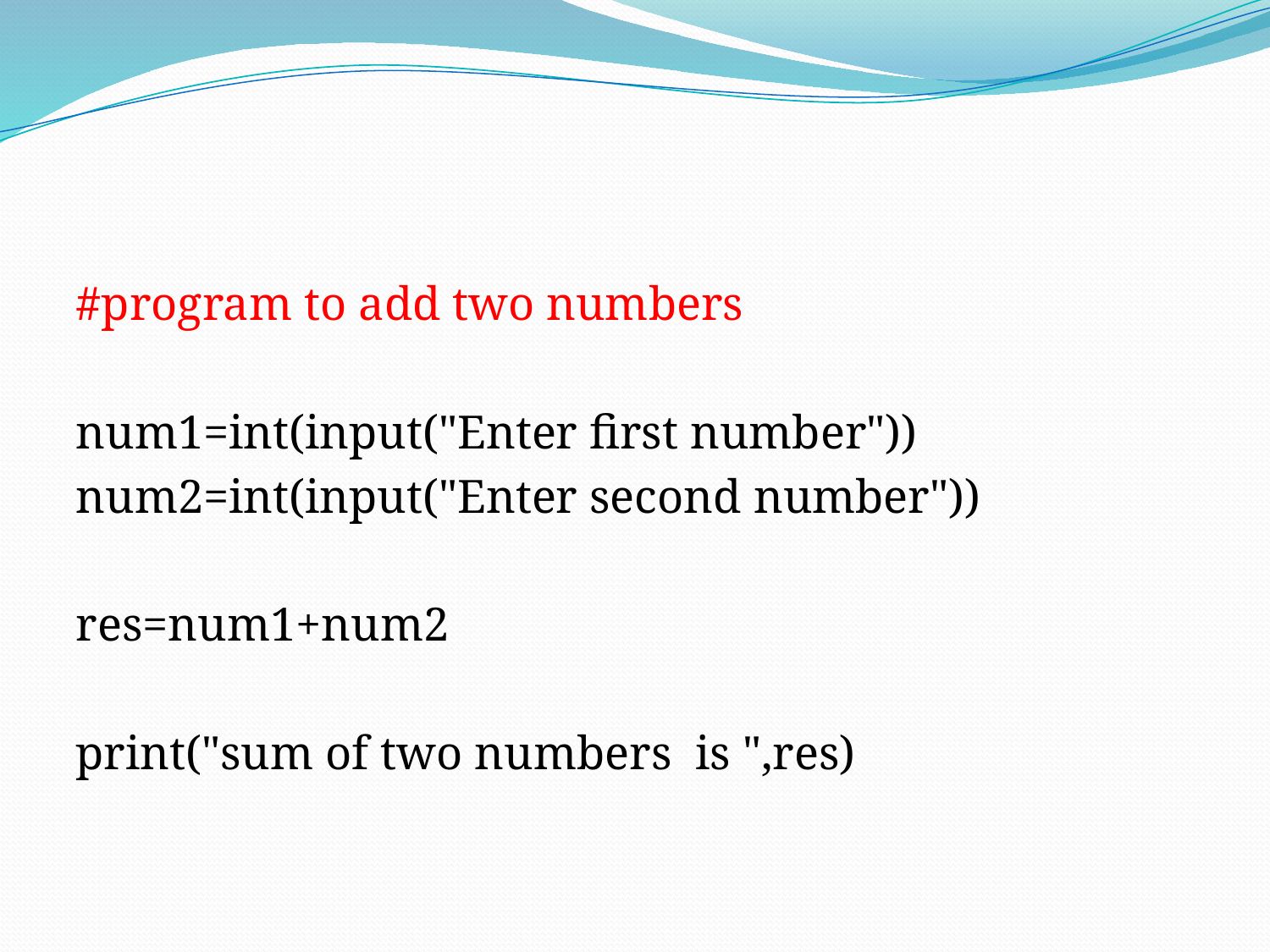

#
#program to add two numbers

num1=int(input("Enter first number"))
num2=int(input("Enter second number"))

res=num1+num2

print("sum of two numbers  is ",res)